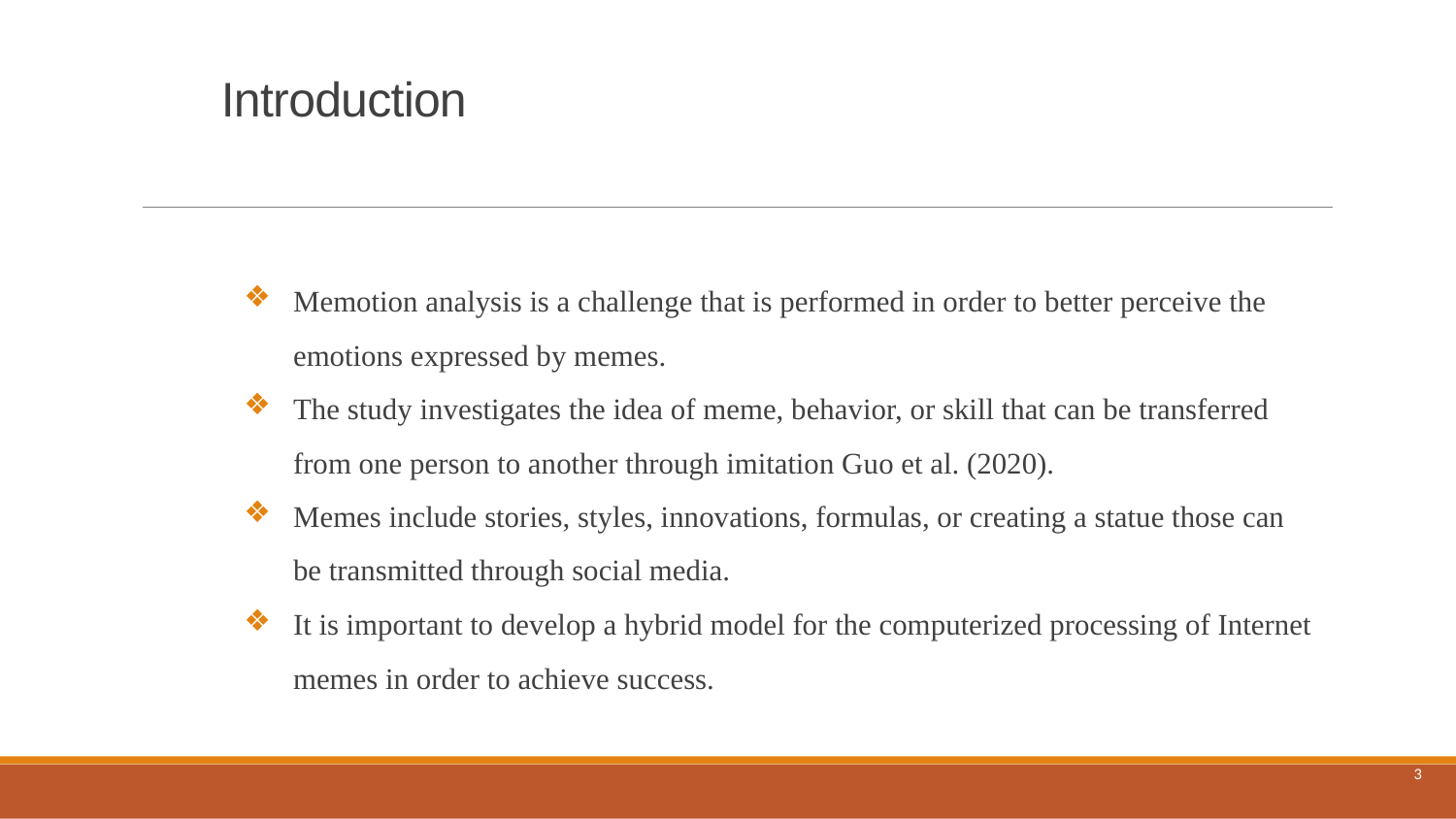

# Introduction
Memotion analysis is a challenge that is performed in order to better perceive the emotions expressed by memes.
The study investigates the idea of meme, behavior, or skill that can be transferred from one person to another through imitation Guo et al. (2020).
Memes include stories, styles, innovations, formulas, or creating a statue those can be transmitted through social media.
It is important to develop a hybrid model for the computerized processing of Internet memes in order to achieve success.
3